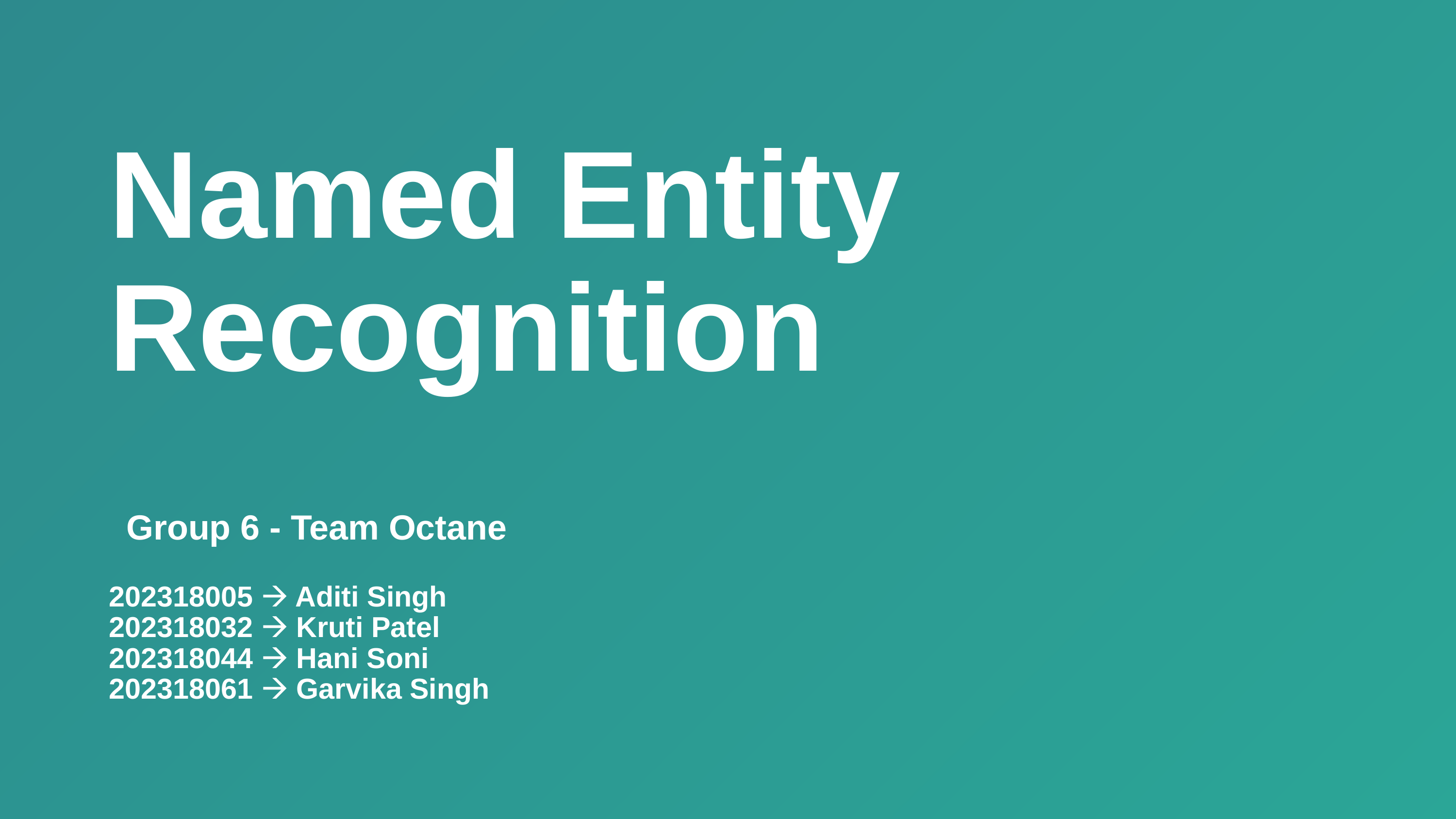

Named Entity Recognition
Group 6 - Team Octane
202318005 🡪 Aditi Singh
202318032 🡪 Kruti Patel
202318044 🡪 Hani Soni
202318061 🡪 Garvika Singh